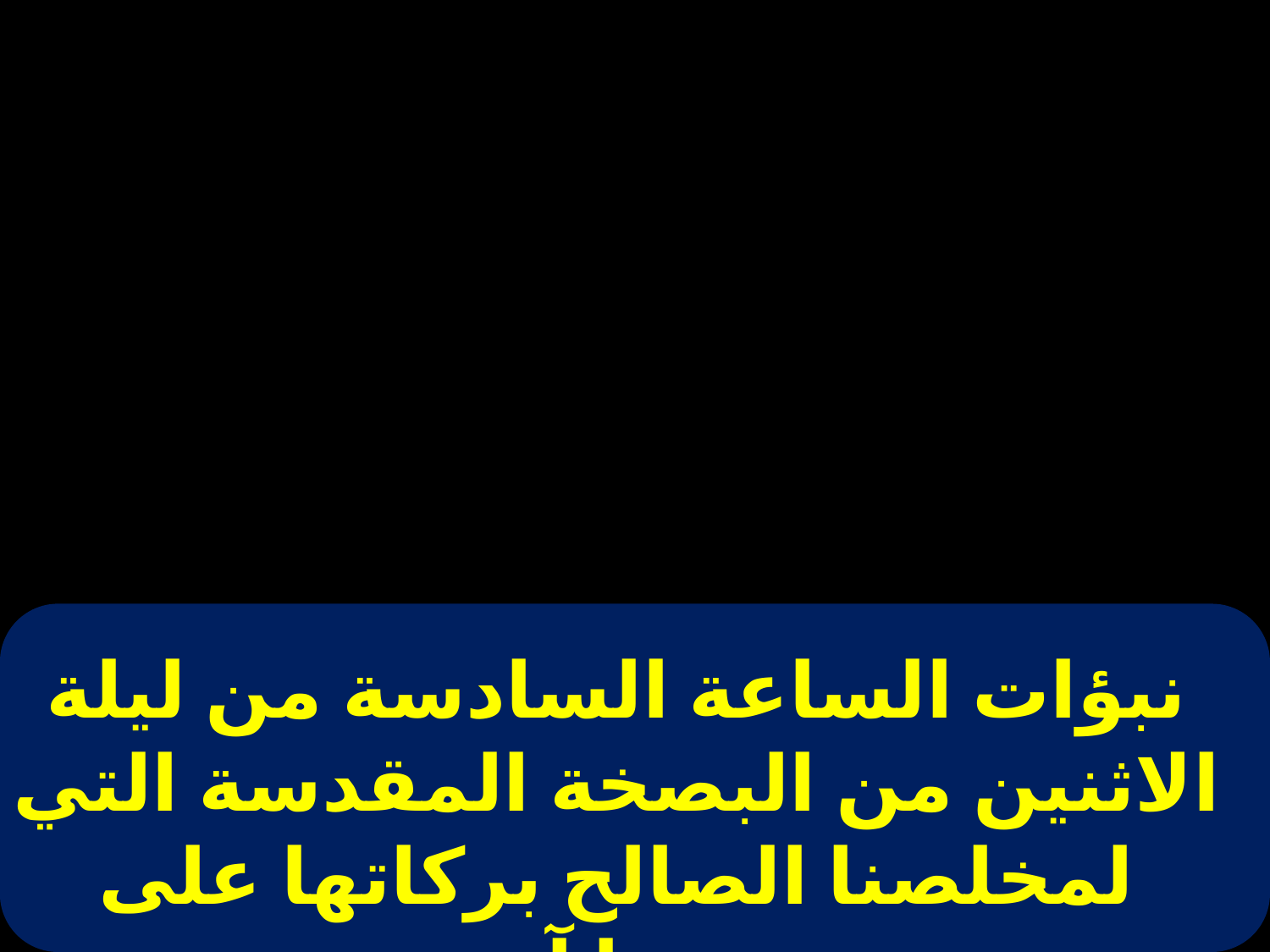

نبؤات الساعة السادسة من ليلة الاثنين من البصخة المقدسة التي لمخلصنا الصالح بركاتها على جميعنا آمين